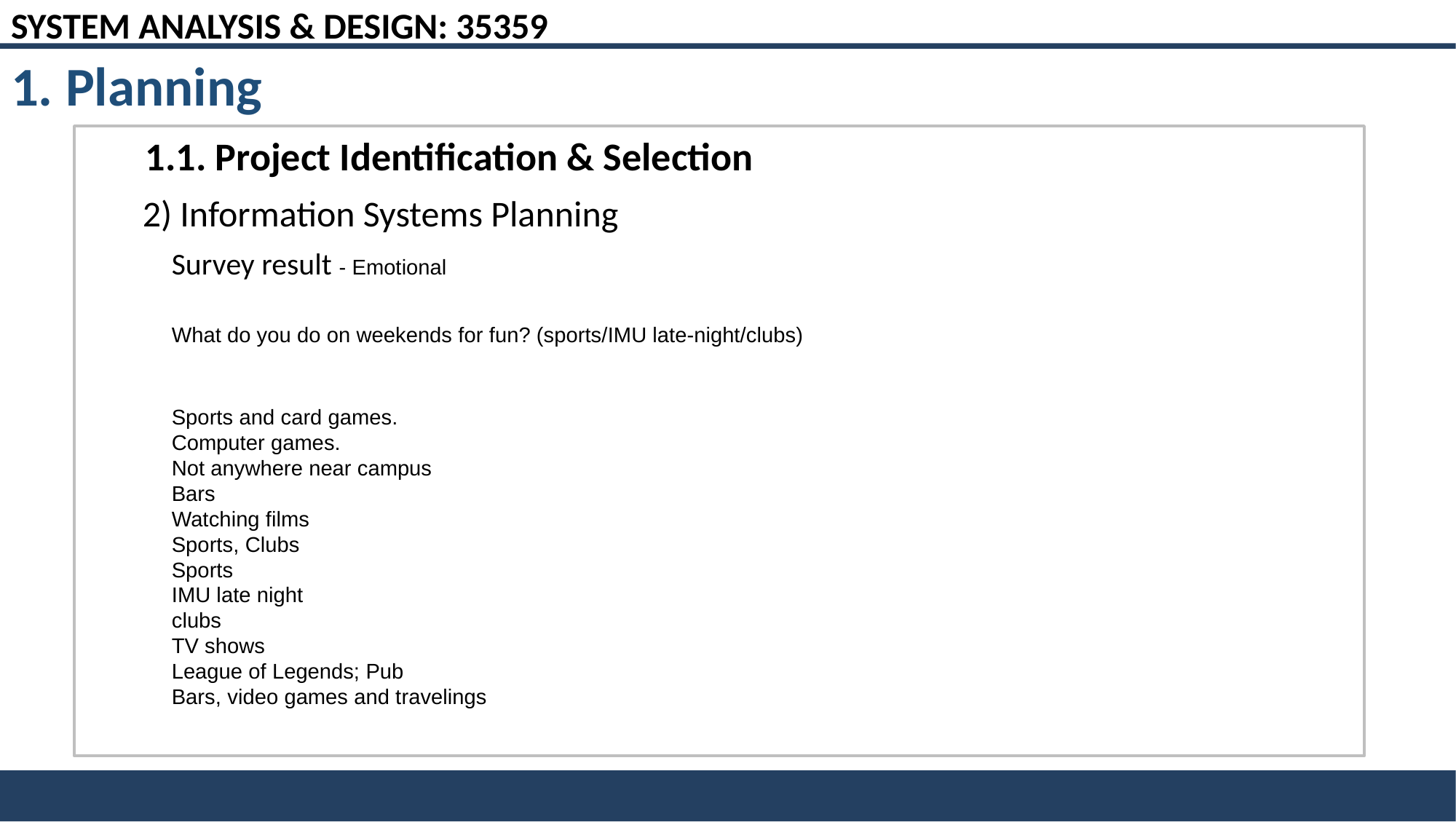

SYSTEM ANALYSIS & DESIGN: 35359

1. Planning
1.1. Project Identification & Selection

2) Information Systems Planning
Survey result - Emotional

What do you do on weekends for fun? (sports/IMU late-night/clubs)
Sports and card games.
Computer games.
Not anywhere near campus
Bars
Watching films
Sports, Clubs
Sports
IMU late night
clubs
TV shows
League of Legends; Pub
Bars, video games and travelings